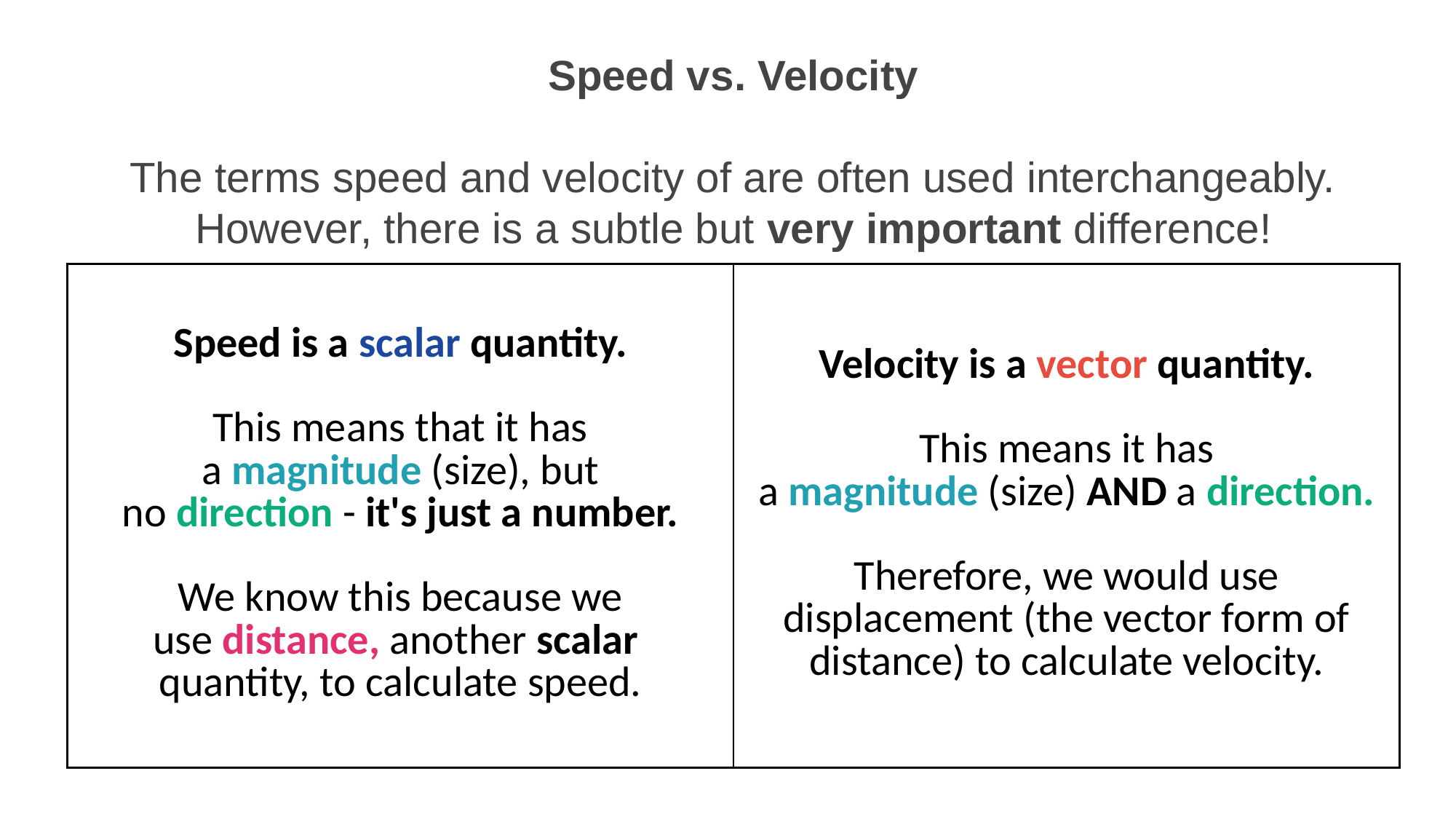

Speed vs. Velocity

The terms speed and velocity of are often used interchangeably. However, there is a subtle but very important difference!
| Speed is a scalar quantity. This means that it has a magnitude (size), but no direction - it's just a number. We know this because we use distance, another scalar  quantity, to calculate speed. | Velocity is a vector quantity. This means it has a magnitude (size) AND a direction. Therefore, we would use displacement (the vector form of distance) to calculate velocity. |
| --- | --- |